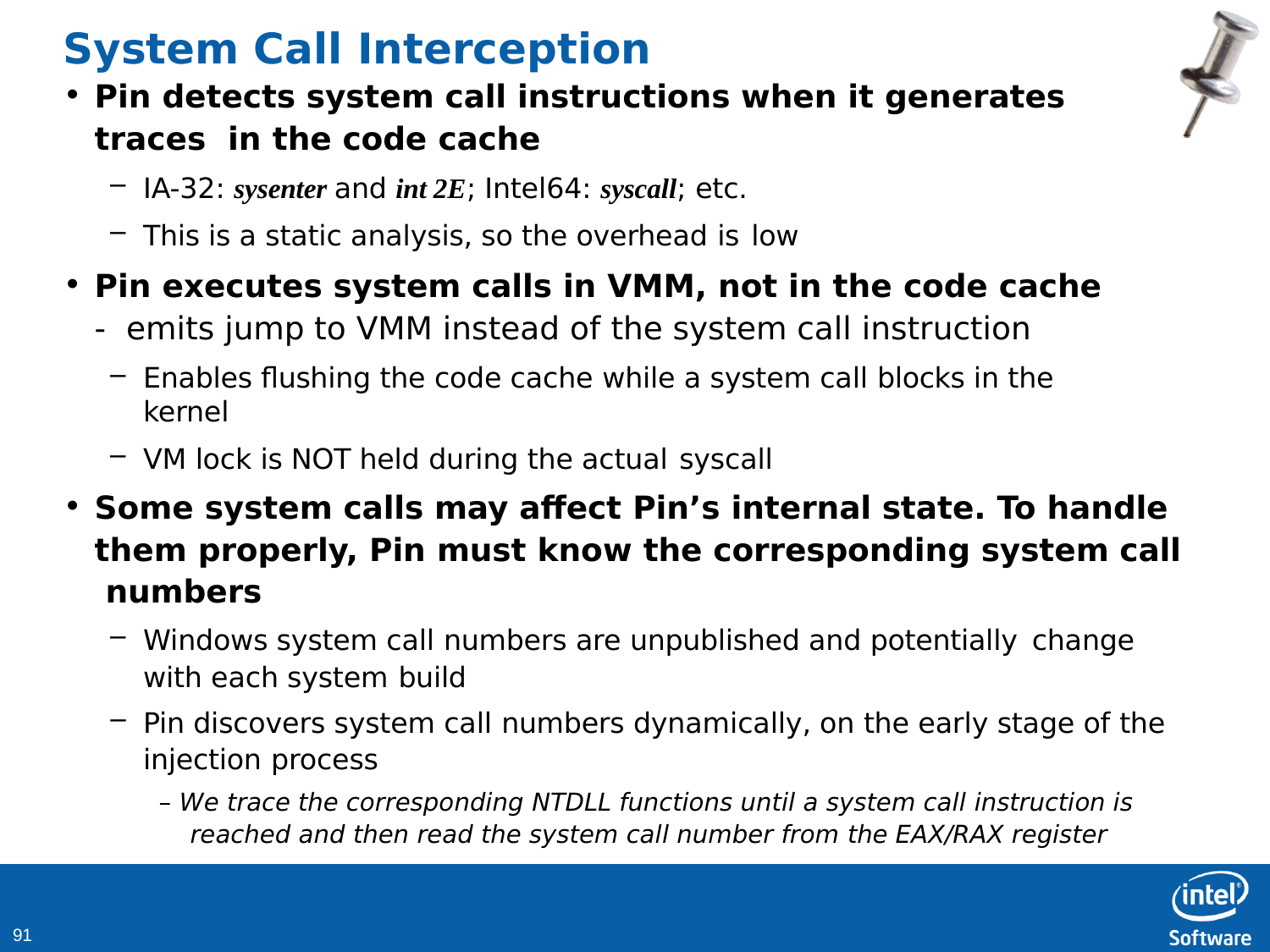

# System Call Interception
Pin detects system call instructions when it generates traces  in the code cache
IA-32: sysenter and int 2E; Intel64: syscall; etc.
This is a static analysis, so the overhead is low
Pin executes system calls in VMM, not in the code cache -  emits jump to VMM instead of the system call instruction
Enables flushing the code cache while a system call blocks in the kernel
VM lock is NOT held during the actual syscall
Some system calls may affect Pin’s internal state. To handle  them properly, Pin must know the corresponding system call  numbers
Windows system call numbers are unpublished and potentially change
with each system build
Pin discovers system call numbers dynamically, on the early stage of the  injection process
– We trace the corresponding NTDLL functions until a system call instruction is  reached and then read the system call number from the EAX/RAX register
91